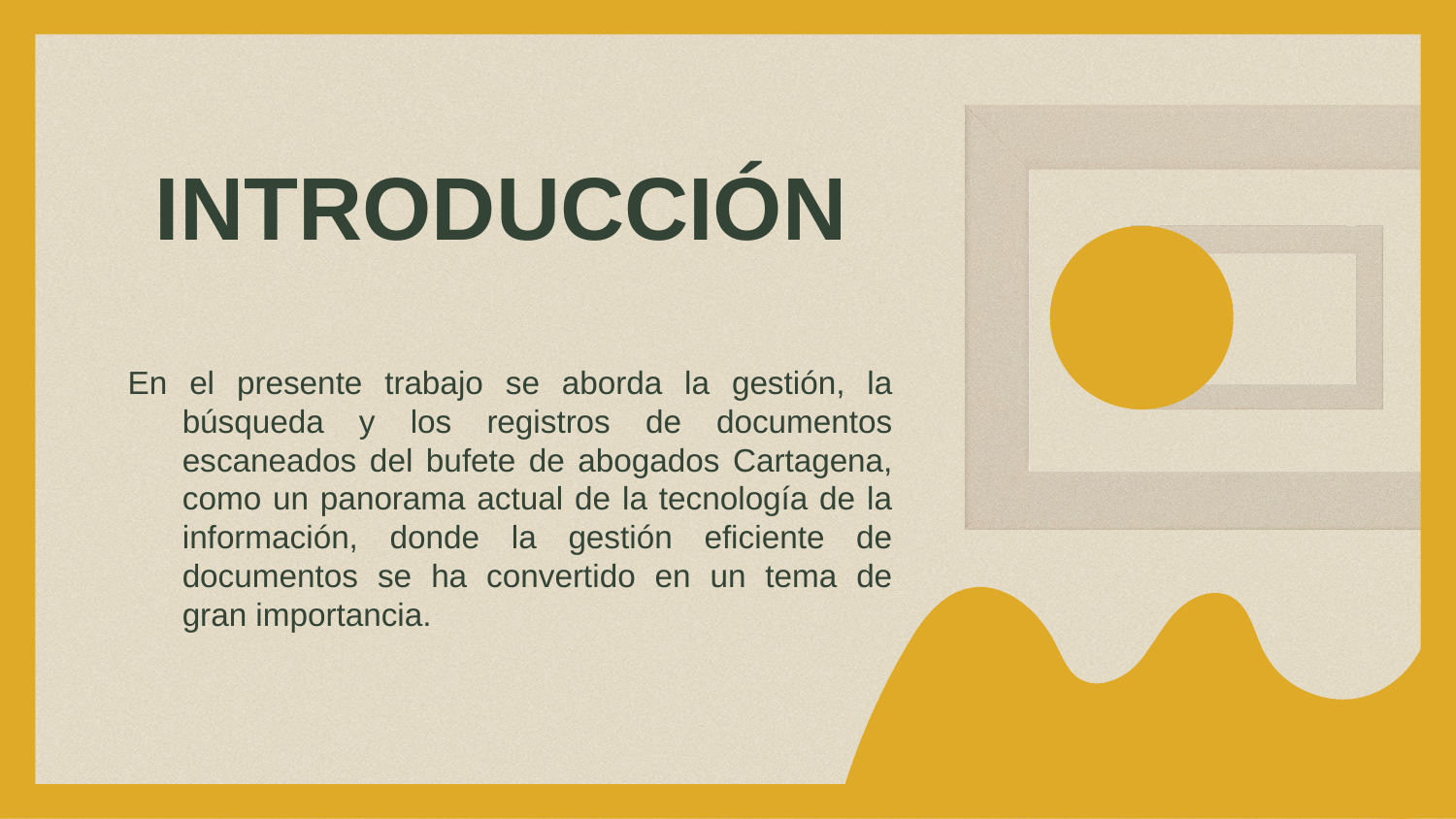

# INTRODUCCIÓN
En el presente trabajo se aborda la gestión, la búsqueda y los registros de documentos escaneados del bufete de abogados Cartagena, como un panorama actual de la tecnología de la información, donde la gestión eficiente de documentos se ha convertido en un tema de gran importancia.